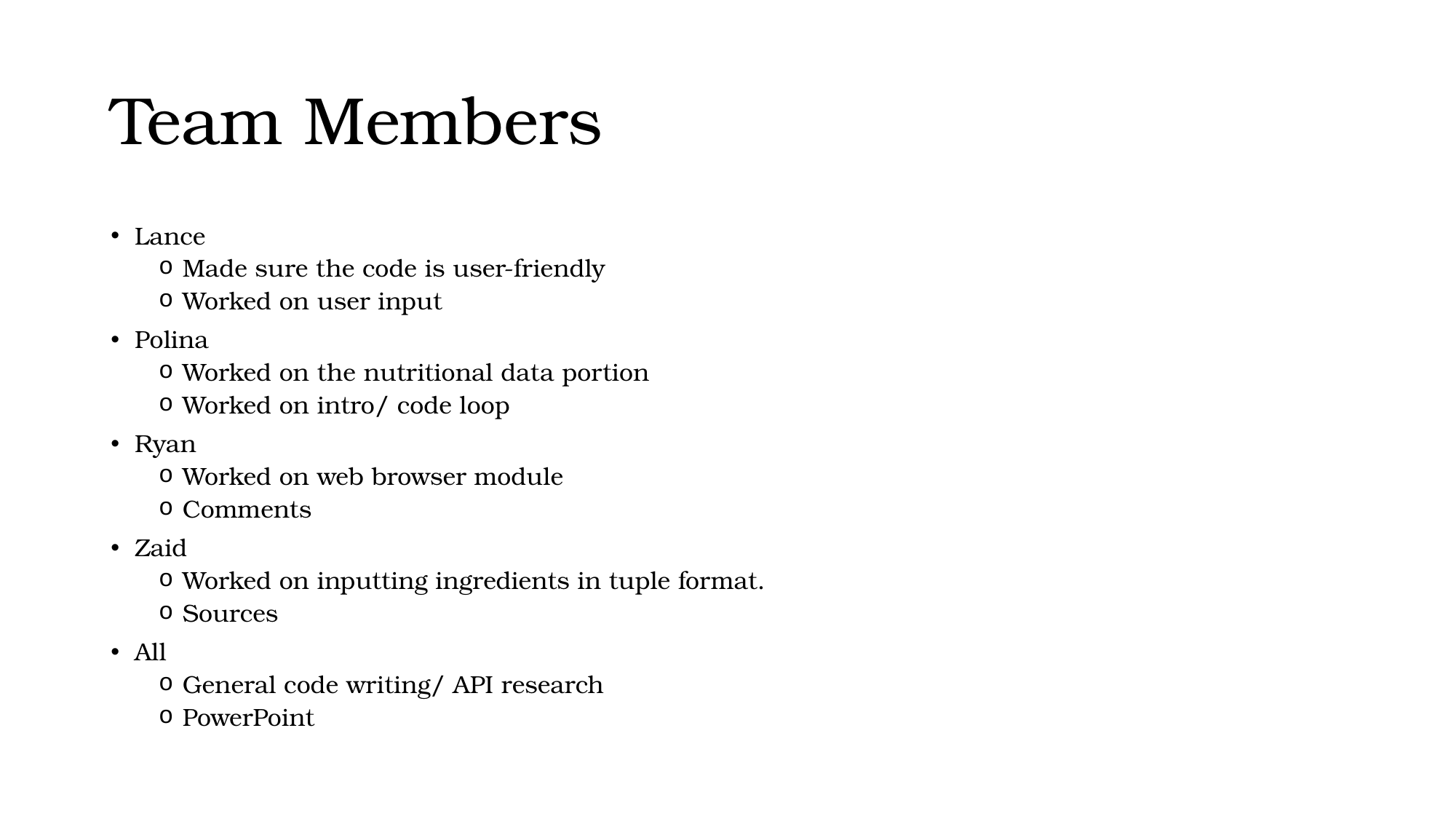

# Team Members
Lance
Made sure the code is user-friendly
Worked on user input
Polina
Worked on the nutritional data portion
Worked on intro/ code loop
Ryan
Worked on web browser module
Comments
Zaid
Worked on inputting ingredients in tuple format.
Sources
All
General code writing/ API research
PowerPoint